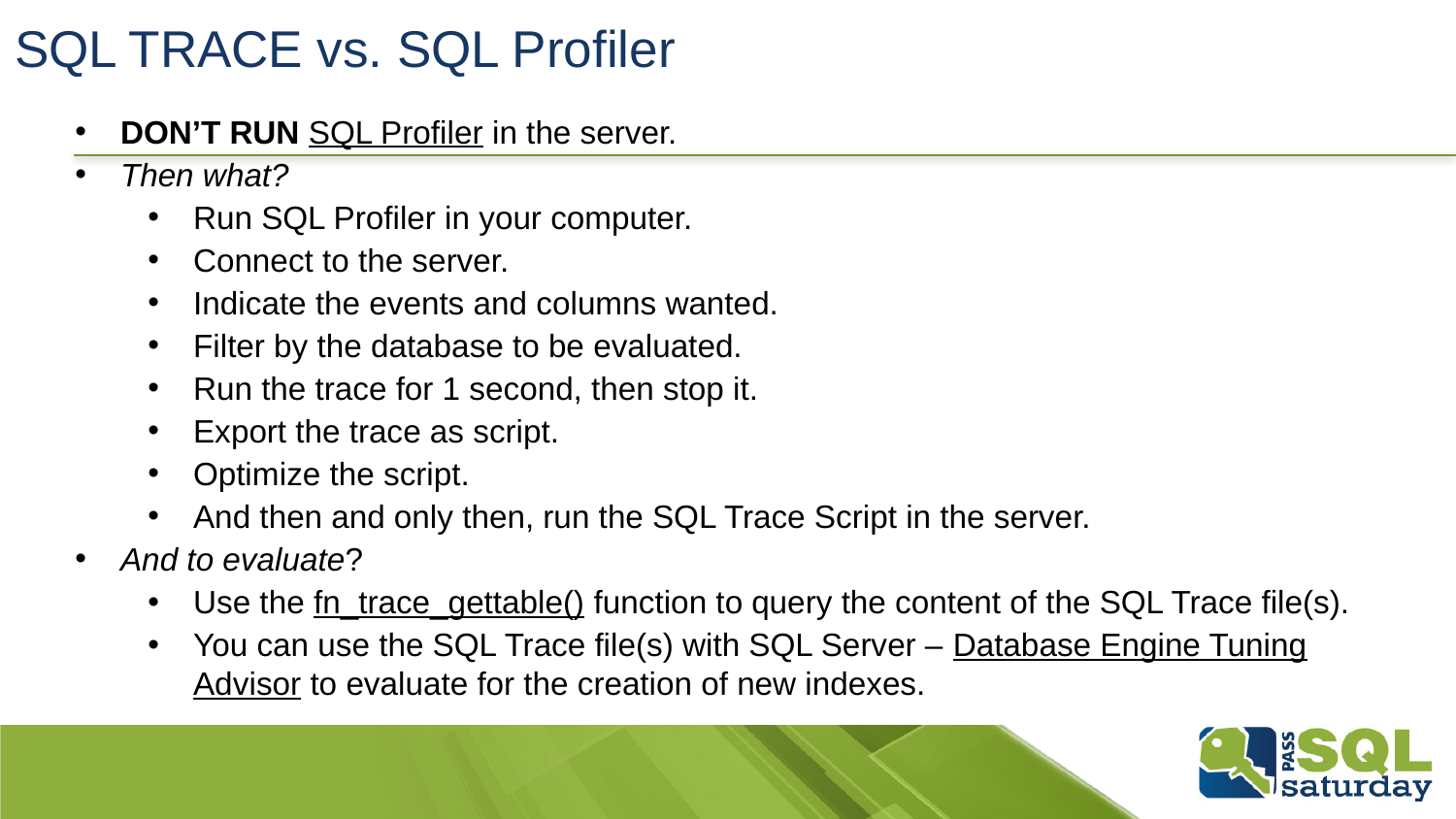

# SQL TRACE vs. SQL Profiler
DON’T RUN SQL Profiler in the server.
Then what?
Run SQL Profiler in your computer.
Connect to the server.
Indicate the events and columns wanted.
Filter by the database to be evaluated.
Run the trace for 1 second, then stop it.
Export the trace as script.
Optimize the script.
And then and only then, run the SQL Trace Script in the server.
And to evaluate?
Use the fn_trace_gettable() function to query the content of the SQL Trace file(s).
You can use the SQL Trace file(s) with SQL Server – Database Engine Tuning Advisor to evaluate for the creation of new indexes.